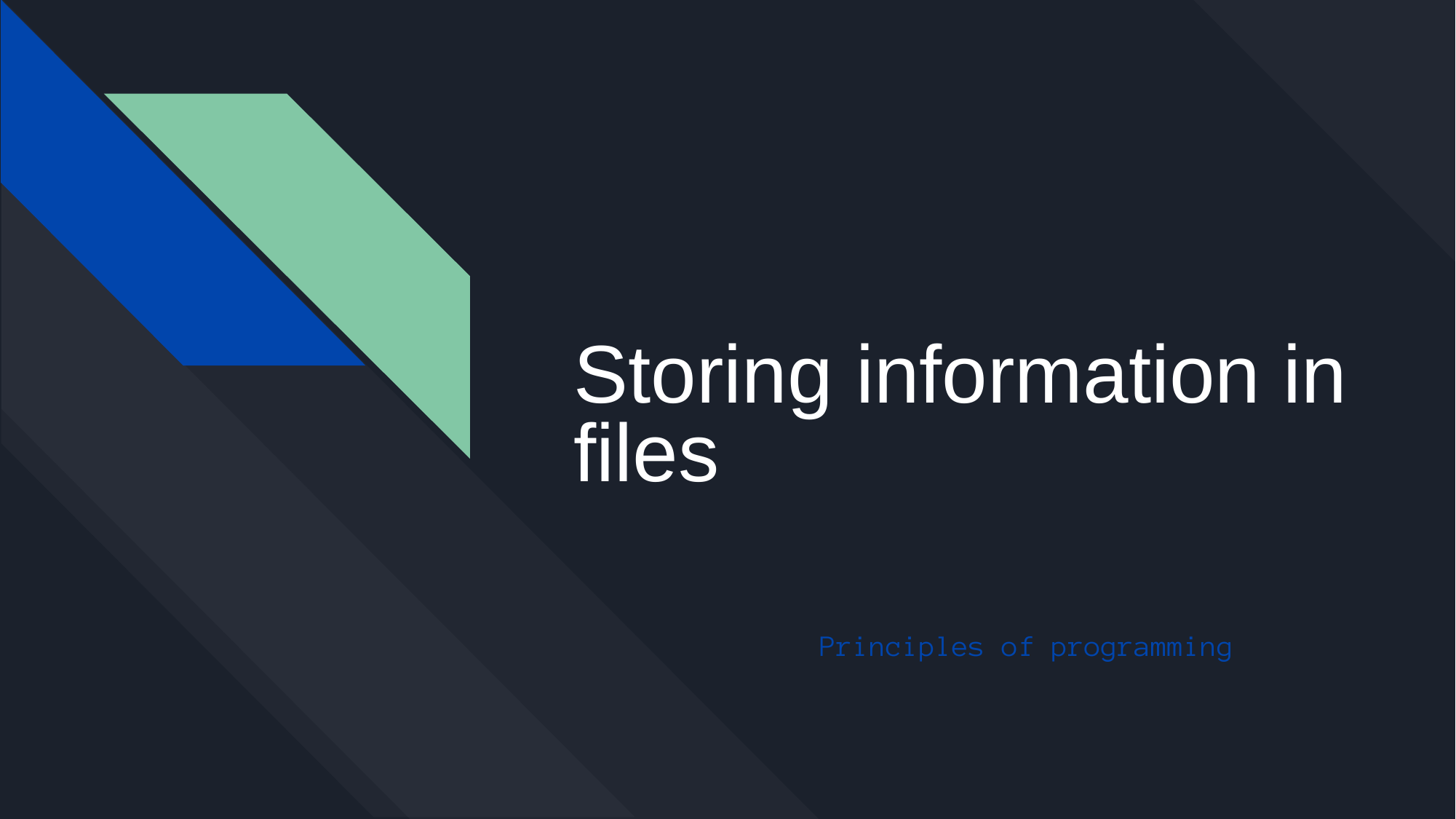

# Storing information in files
Principles of programming